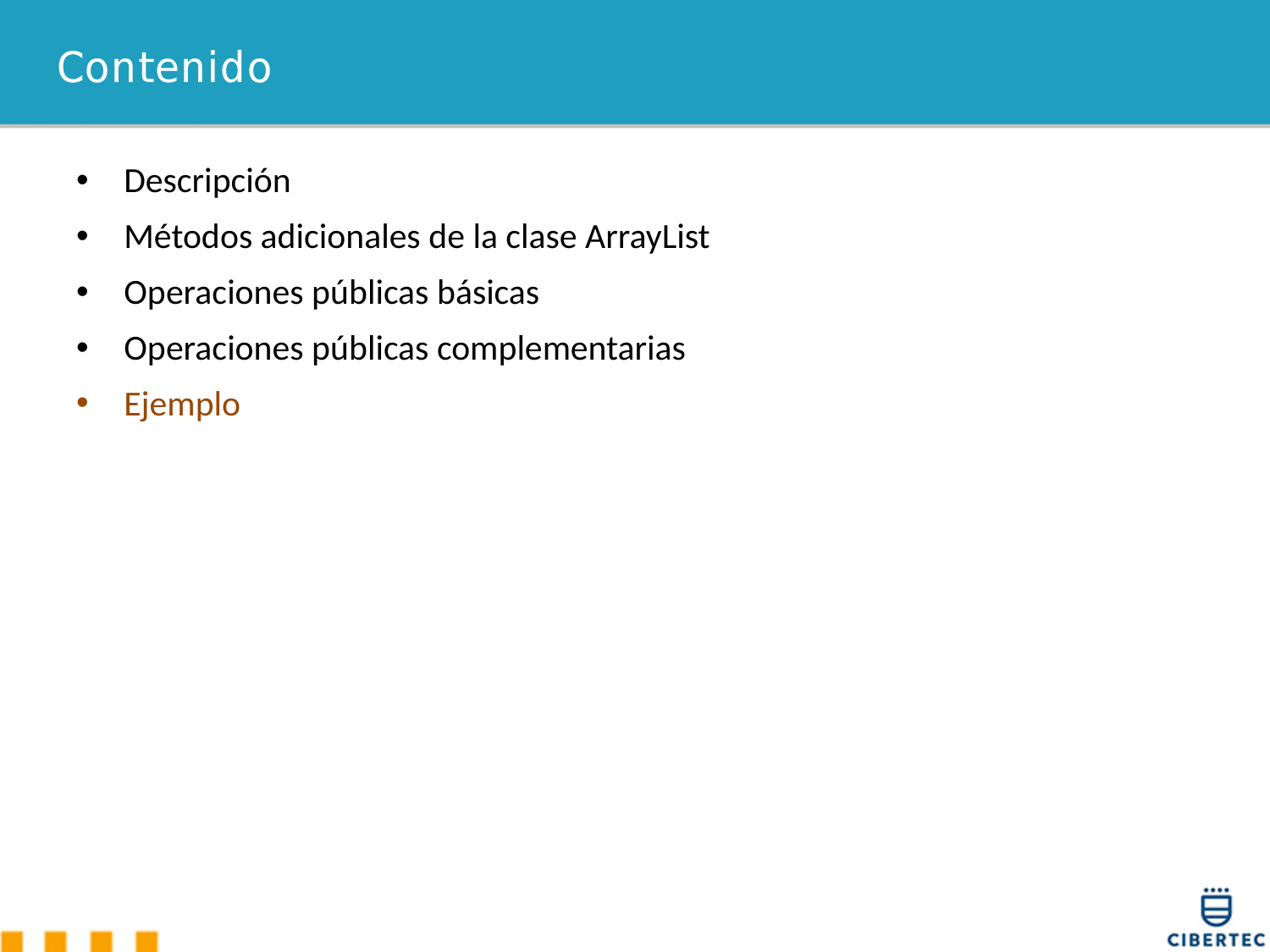

# Contenido
Descripción
Métodos adicionales de la clase ArrayList
Operaciones públicas básicas
Operaciones públicas complementarias
Ejemplo